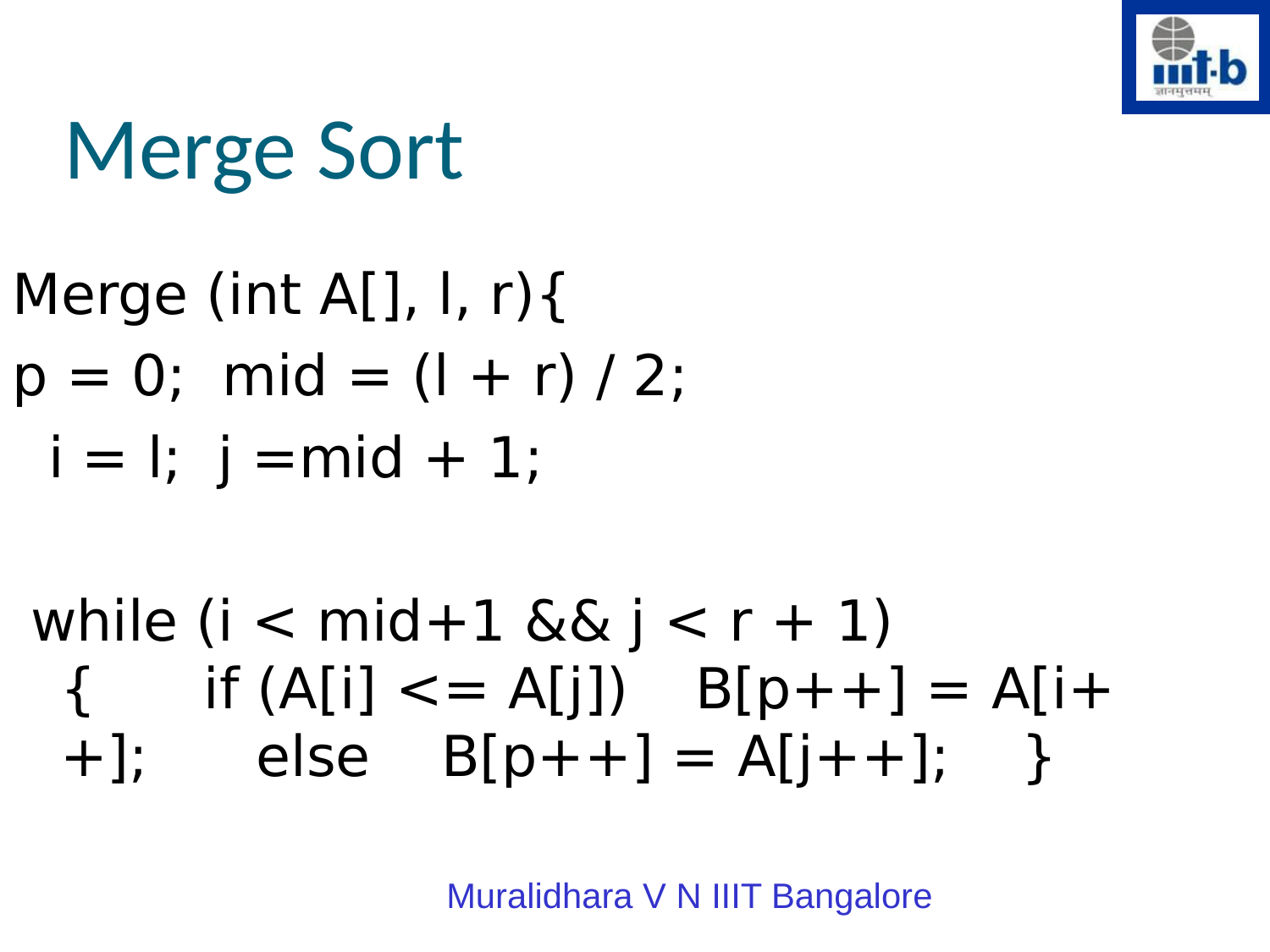

Merge Sort

Merge (int A[], l, r){
p = 0;  mid = (l + r) / 2;
  i = l;  j =mid + 1;

 while (i < mid+1 && j < r + 1)    {      if (A[i] <= A[j])	B[p++] = A[i++];      else	B[p++] = A[j++];    }

Muralidhara V N IIIT Bangalore